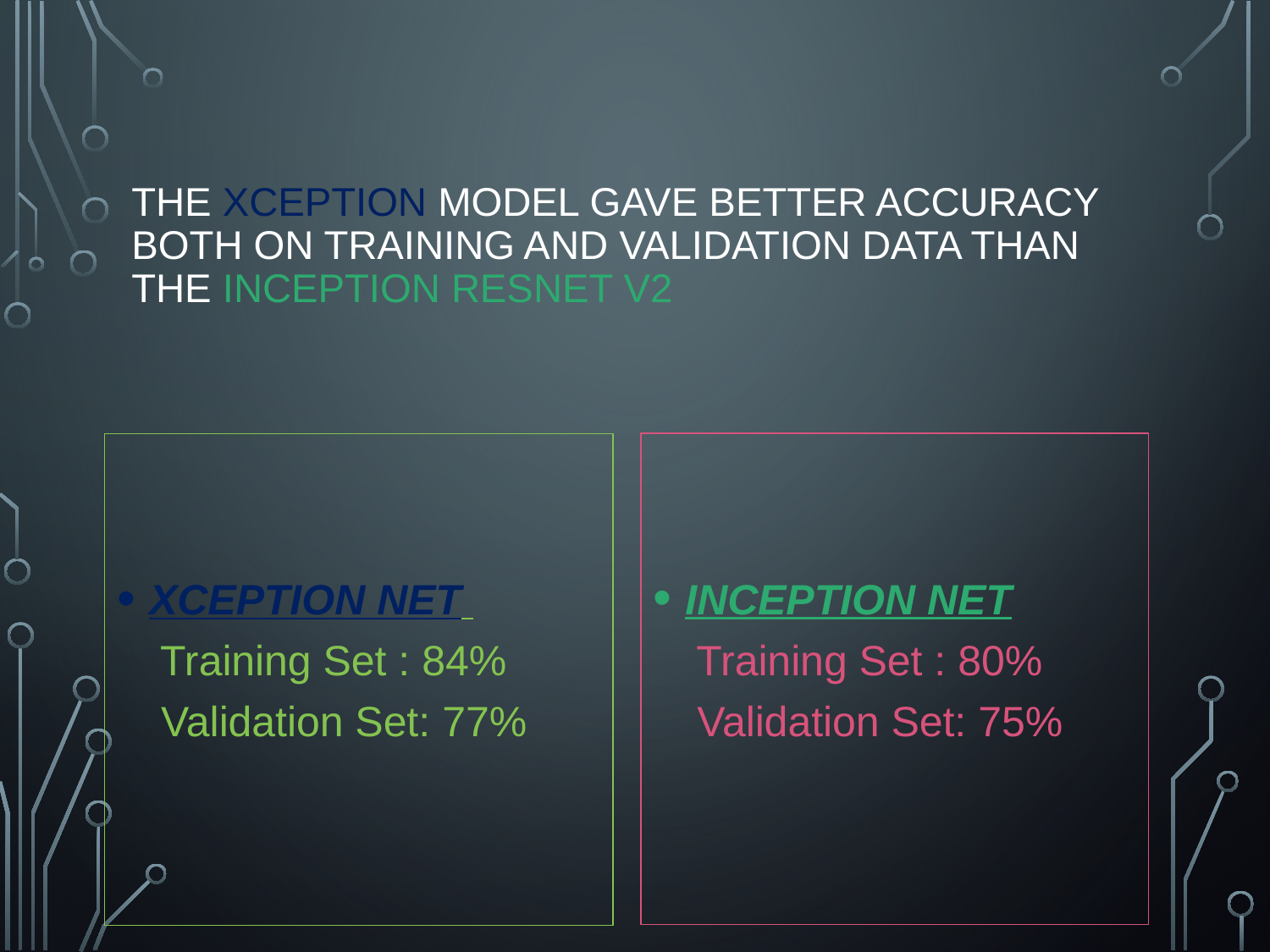

# The XCEPTION MODEL gave better Accuracy BOTH ON training and validation DATA than the inception Resnet V2
INCEPTION NET
 Training Set : 80%
 Validation Set: 75%
XCEPTION NET
 Training Set : 84%
 Validation Set: 77%